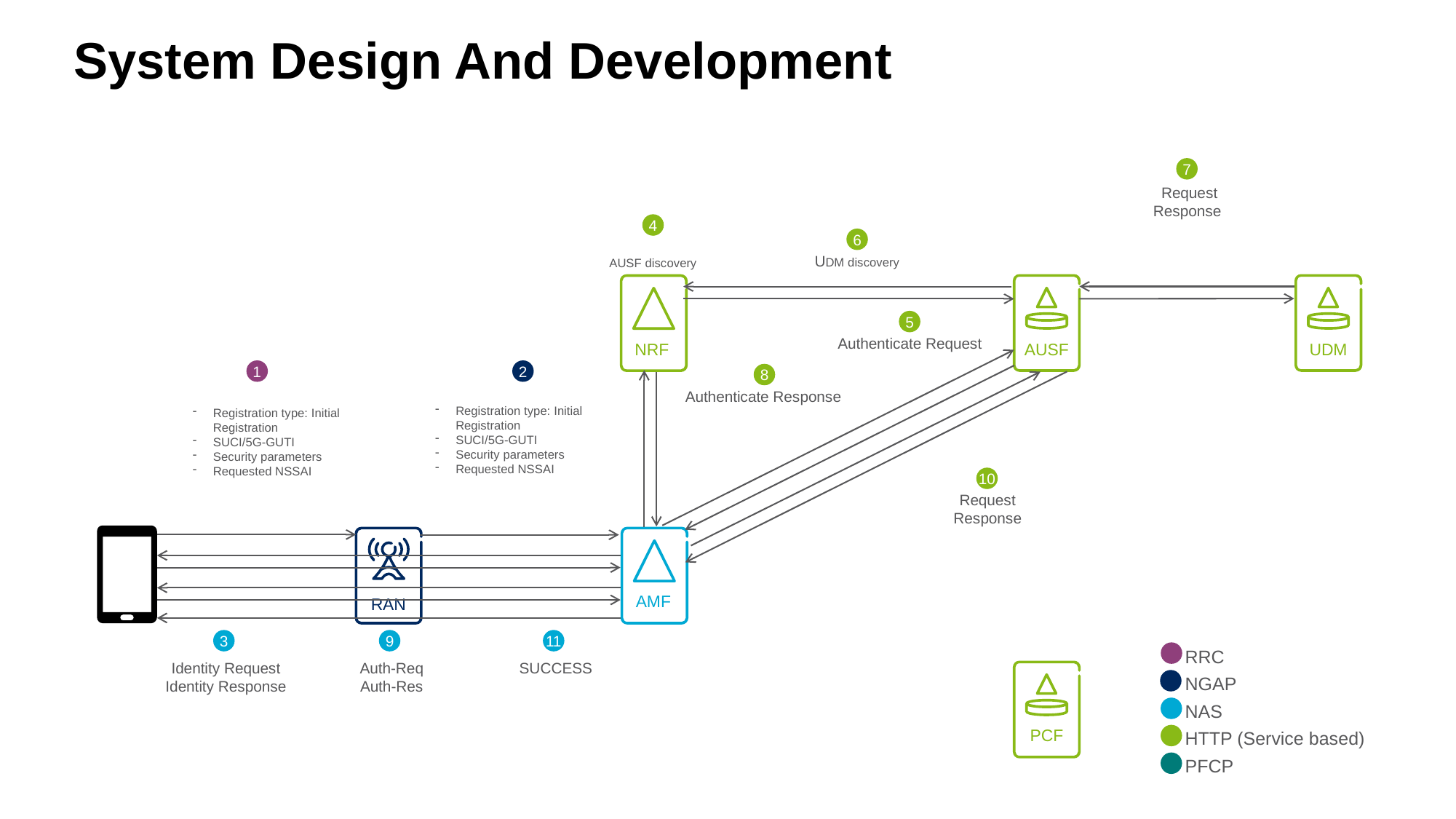

# System Design And Development
7
 Request
Response
4

AUSF discovery
6
UDM discovery

AUSF

UDM

NRF
5
Authenticate Request

1

Registration type: Initial Registration
SUCI/5G-GUTI
Security parameters
Requested NSSAI
2

Registration type: Initial Registration
SUCI/5G-GUTI
Security parameters
Requested NSSAI
8
Authenticate Response

10
 Request
 Response

RAN

AMF
3
Identity Request
Identity Response
9
Auth-Req
Auth-Res
11
SUCCESS
RRC
NGAP
NAS
HTTP (Service based)
PFCP

PCF